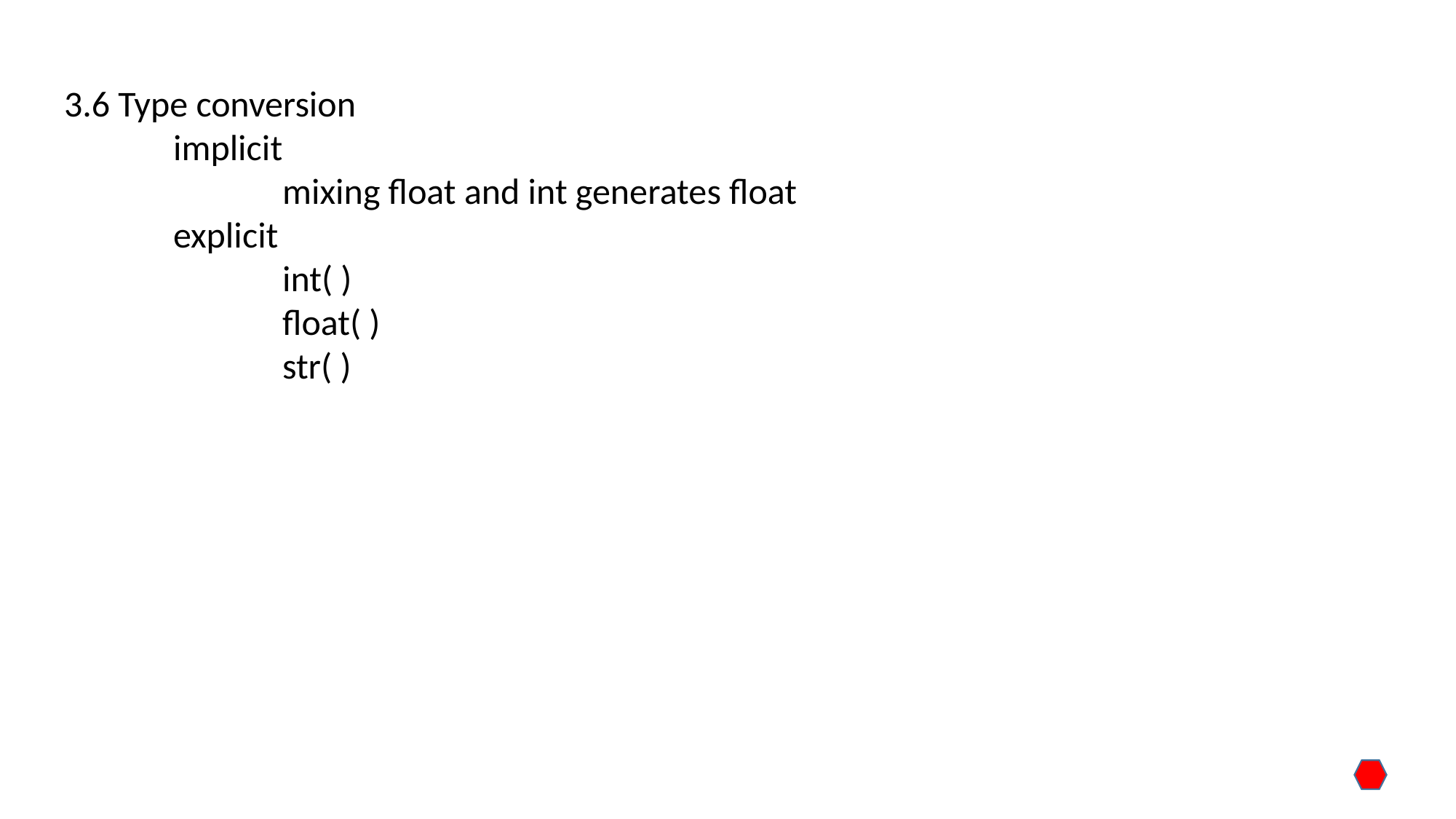

3.6 Type conversion
	implicit
		mixing float and int generates float
	explicit
		int( )
		float( )
		str( )